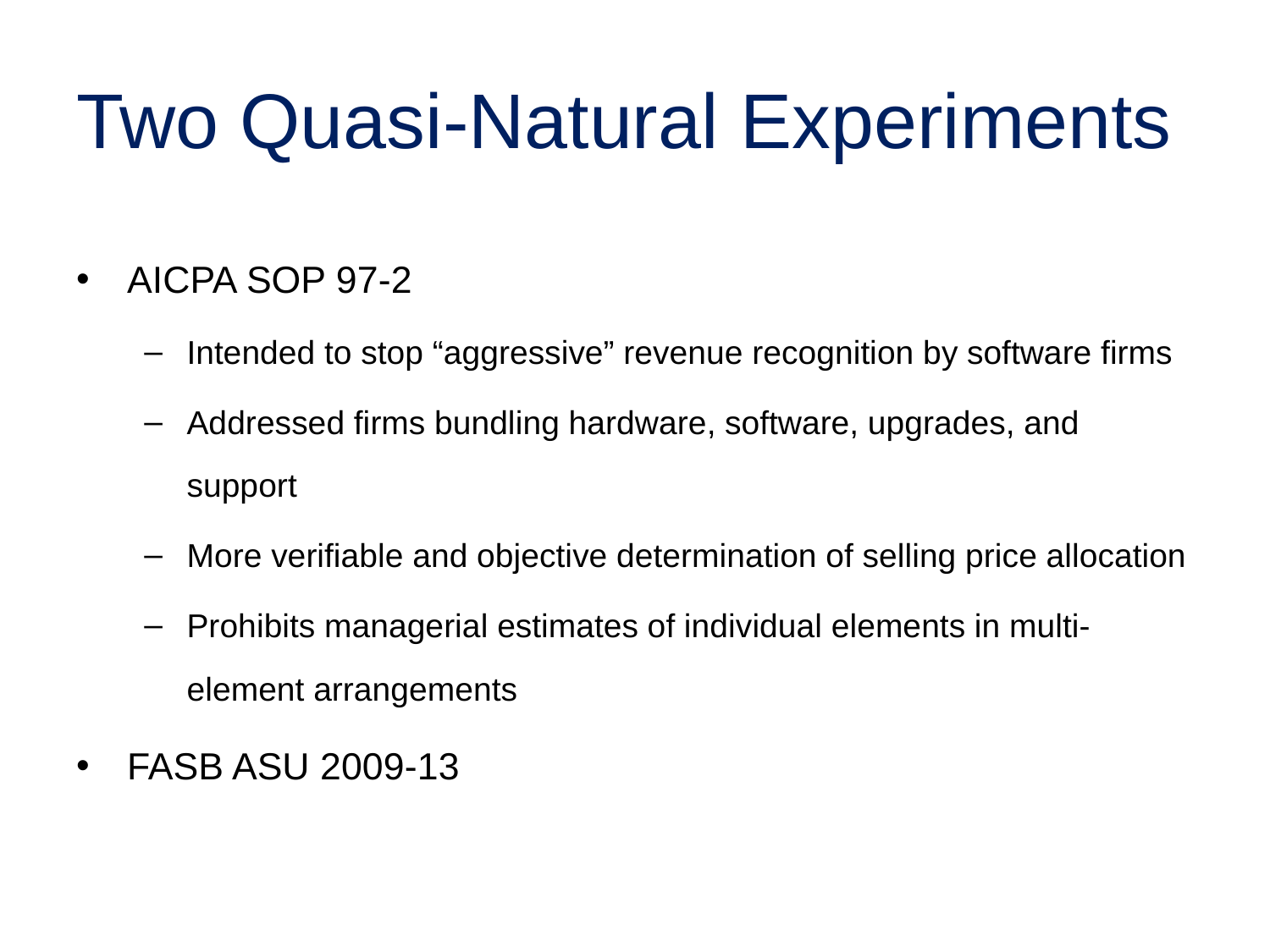

# Two Quasi-Natural Experiments
AICPA SOP 97-2
Intended to stop “aggressive” revenue recognition by software firms
Addressed firms bundling hardware, software, upgrades, and support
More verifiable and objective determination of selling price allocation
Prohibits managerial estimates of individual elements in multi-element arrangements
FASB ASU 2009-13